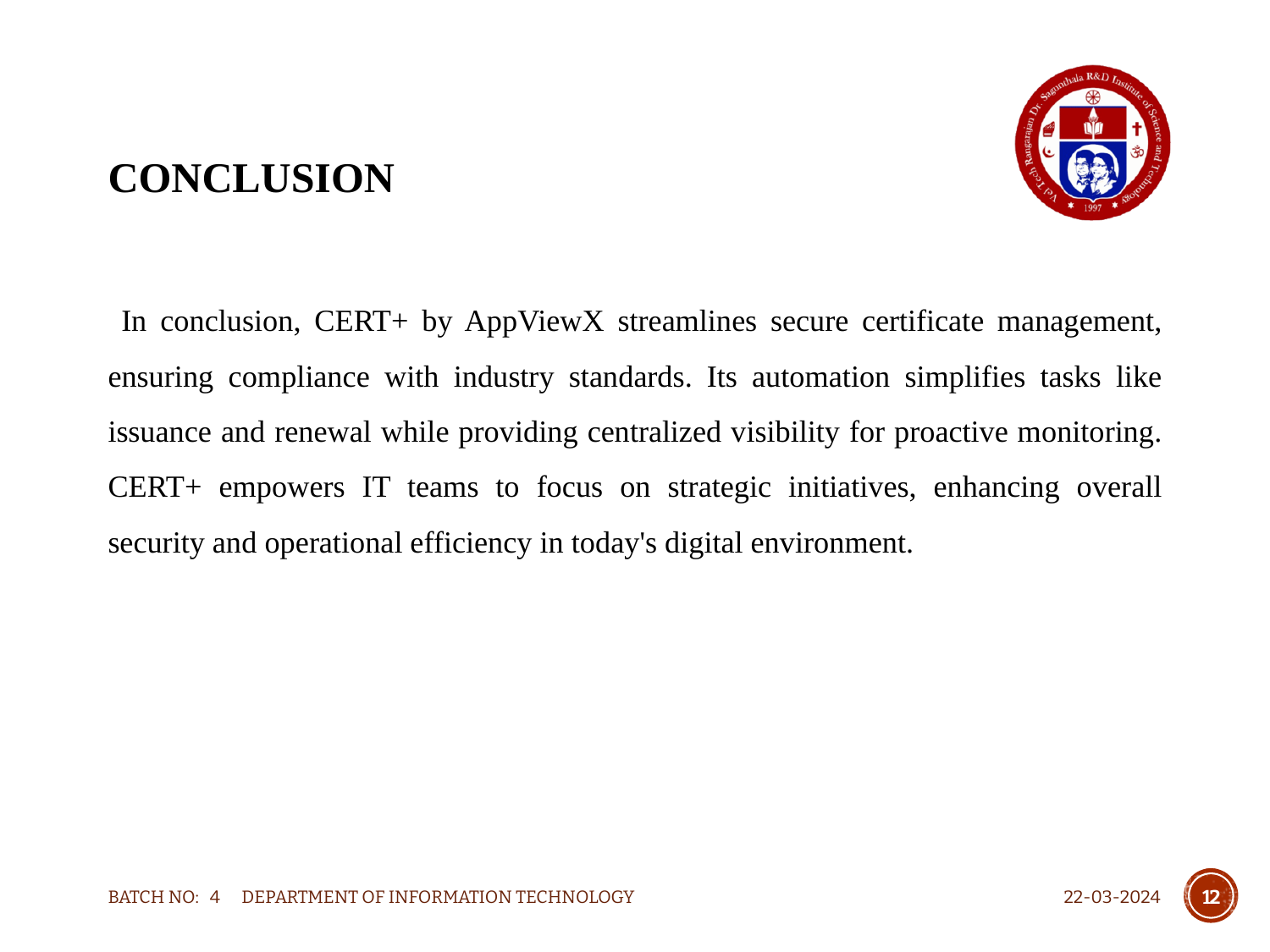

# CONCLUSION
 In conclusion, CERT+ by AppViewX streamlines secure certificate management, ensuring compliance with industry standards. Its automation simplifies tasks like issuance and renewal while providing centralized visibility for proactive monitoring. CERT+ empowers IT teams to focus on strategic initiatives, enhancing overall security and operational efficiency in today's digital environment.
BATCH NO:   4      DEPARTMENT OF INFORMATION TECHNOLOGY
22-03-2024
12